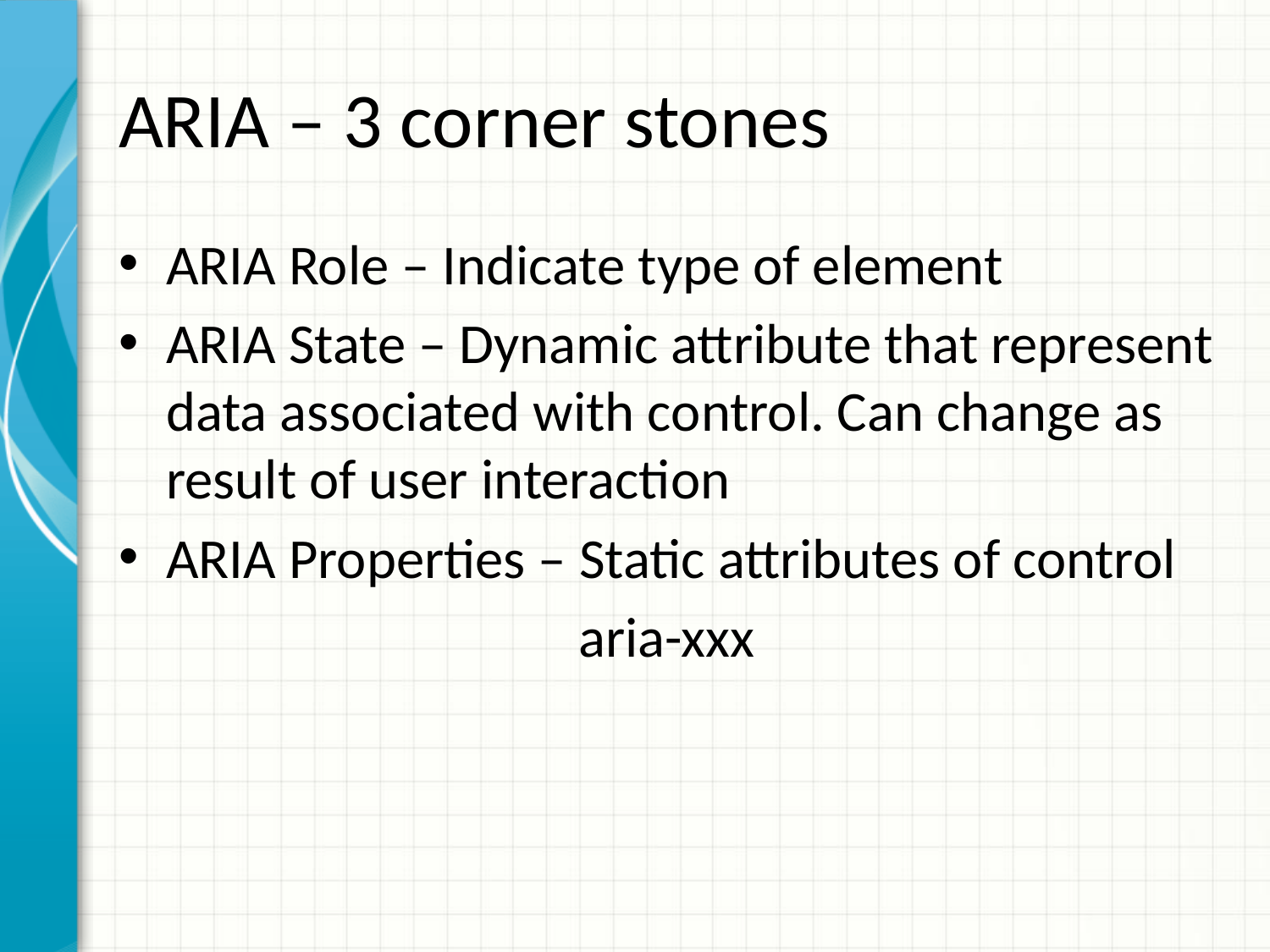

# ARIA – 3 corner stones
ARIA Role – Indicate type of element
ARIA State – Dynamic attribute that represent data associated with control. Can change as result of user interaction
ARIA Properties – Static attributes of control
aria-xxx